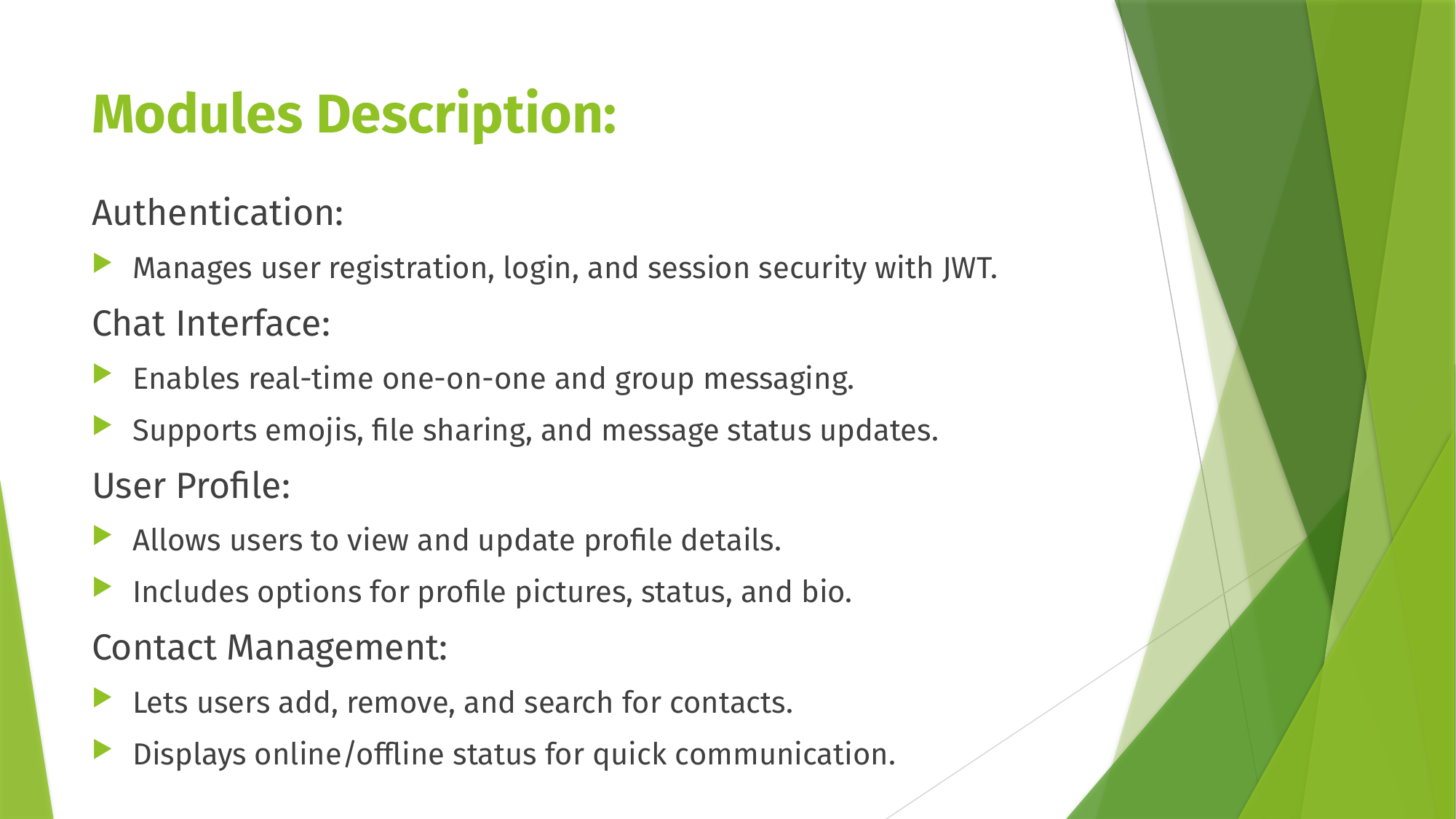

# Modules Description:
Authentication:
Manages user registration, login, and session security with JWT.
Chat Interface:
Enables real-time one-on-one and group messaging.
Supports emojis, file sharing, and message status updates.
User Profile:
Allows users to view and update profile details.
Includes options for profile pictures, status, and bio.
Contact Management:
Lets users add, remove, and search for contacts.
Displays online/offline status for quick communication.